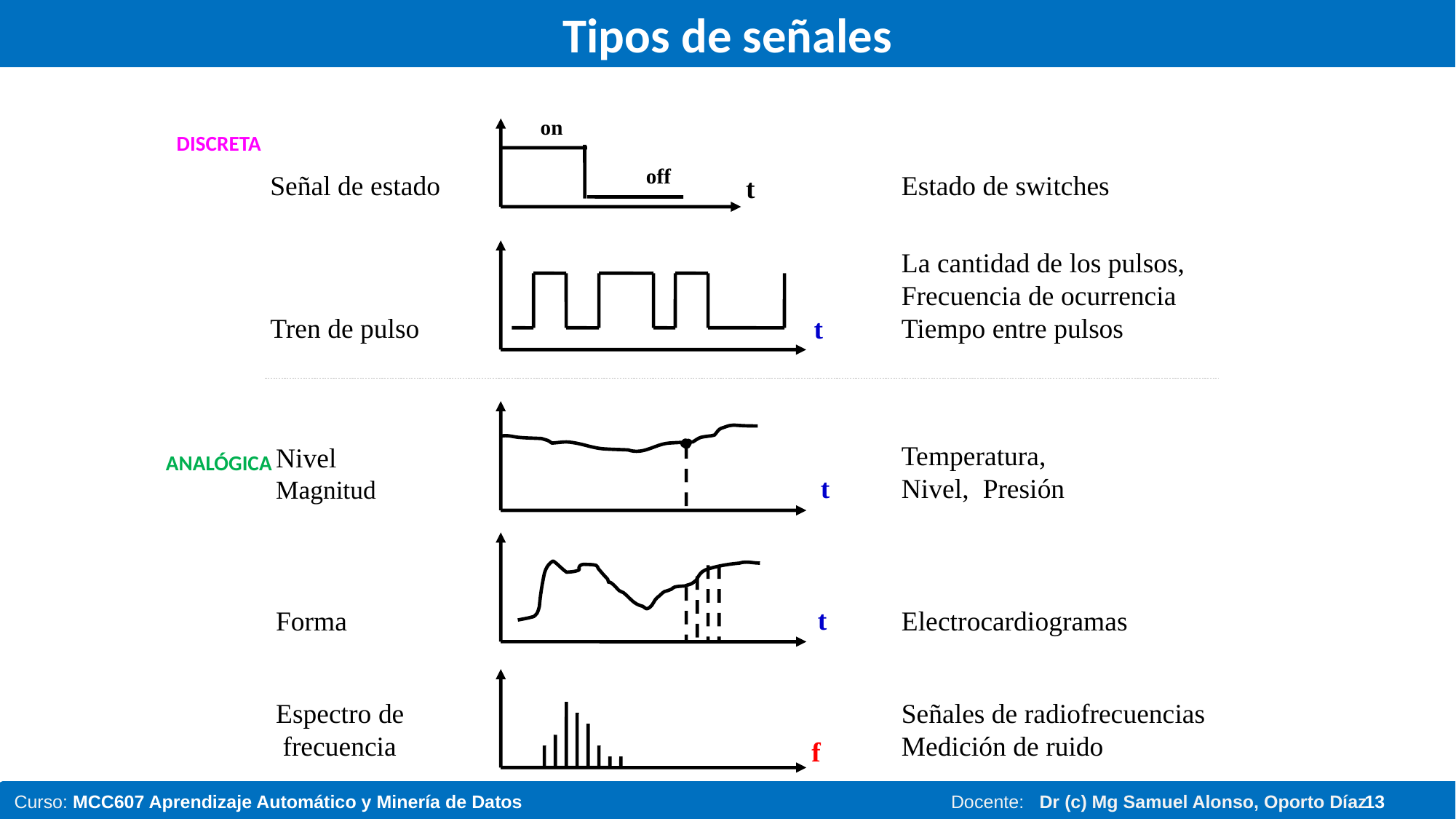

# Tipos de señales
on

off
t

DISCRETA
Señal de estado
Estado de switches
La cantidad de los pulsos,
Frecuencia de ocurrencia
Tiempo entre pulsos

t

Tren de pulso

t

Temperatura,
Nivel,  Presión
Nivel
Magnitud
ANALÓGICA

t

Forma
Electrocardiogramas

f

Espectro de
 frecuencia
Señales de radiofrecuencias Medición de ruido